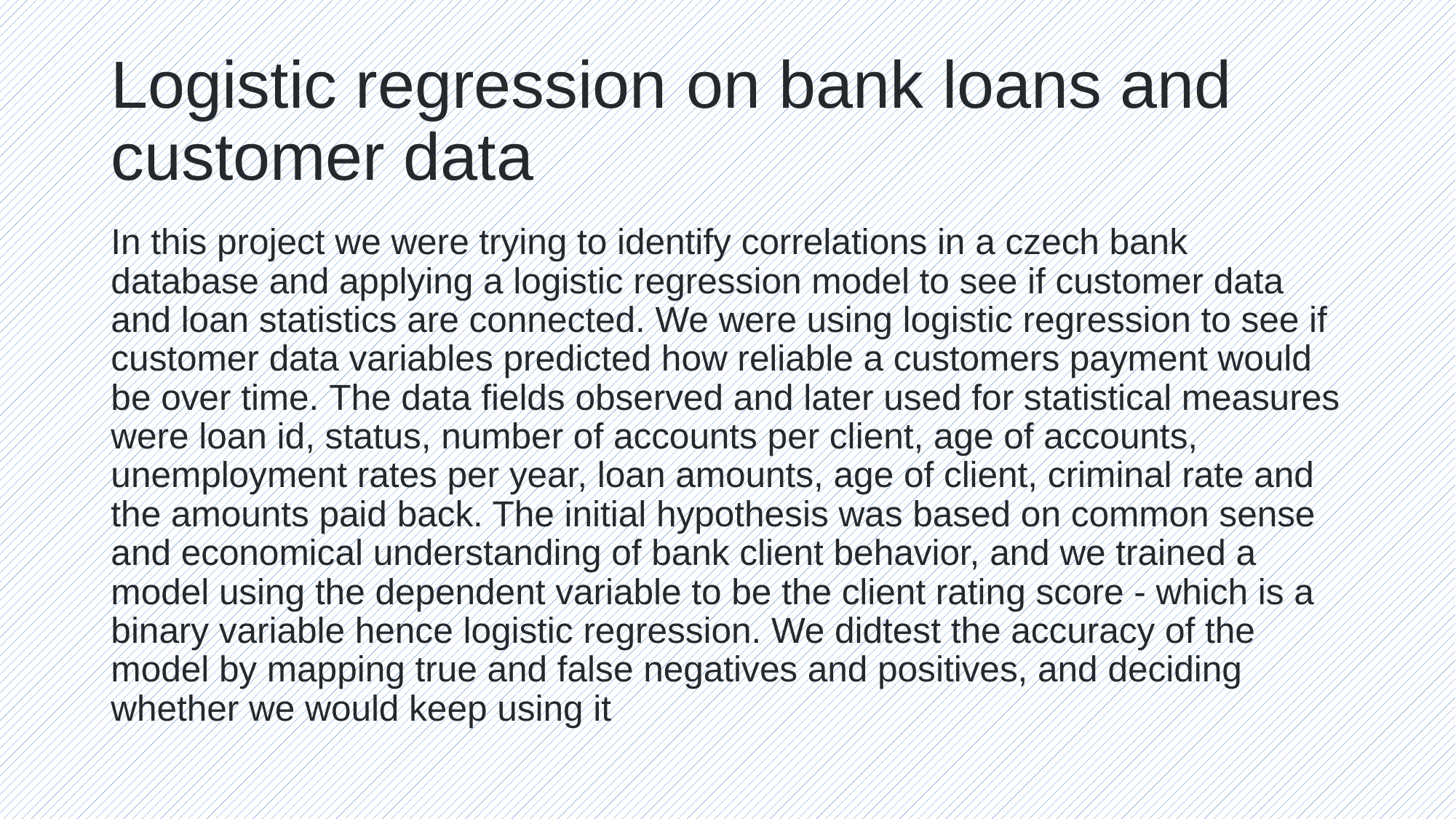

# Logistic regression on bank loans and customer data
In this project we were trying to identify correlations in a czech bank database and applying a logistic regression model to see if customer data and loan statistics are connected. We were using logistic regression to see if customer data variables predicted how reliable a customers payment would be over time. The data fields observed and later used for statistical measures were loan id, status, number of accounts per client, age of accounts, unemployment rates per year, loan amounts, age of client, criminal rate and the amounts paid back. The initial hypothesis was based on common sense and economical understanding of bank client behavior, and we trained a model using the dependent variable to be the client rating score - which is a binary variable hence logistic regression. We didtest the accuracy of the model by mapping true and false negatives and positives, and deciding whether we would keep using it